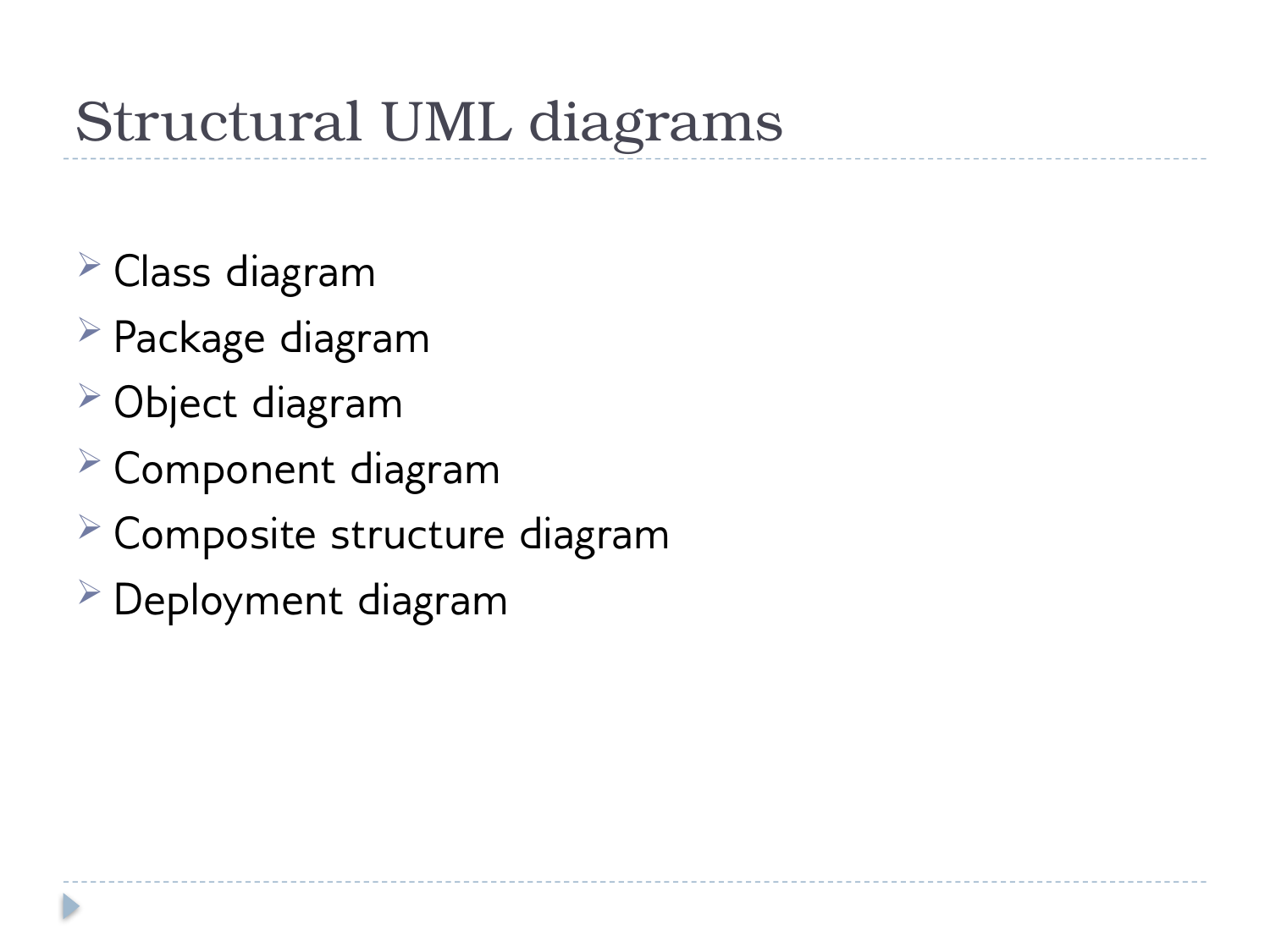

# Structural UML diagrams

Class diagram
Package diagram
Object diagram
Component diagram
Composite structure diagram
Deployment diagram